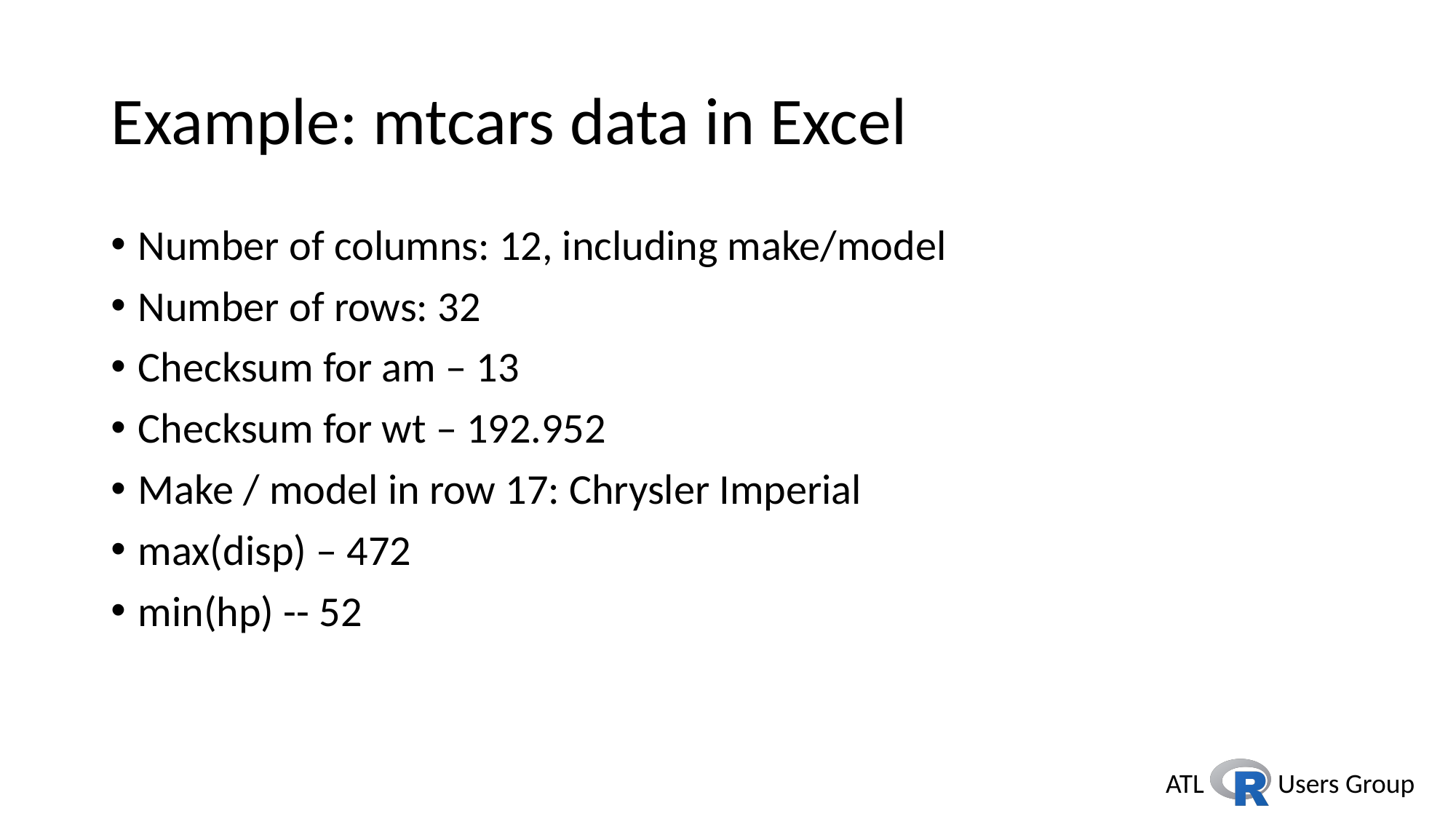

# Example: mtcars data in Excel
Number of columns: 12, including make/model
Number of rows: 32
Checksum for am – 13
Checksum for wt – 192.952
Make / model in row 17: Chrysler Imperial
max(disp) – 472
min(hp) -- 52